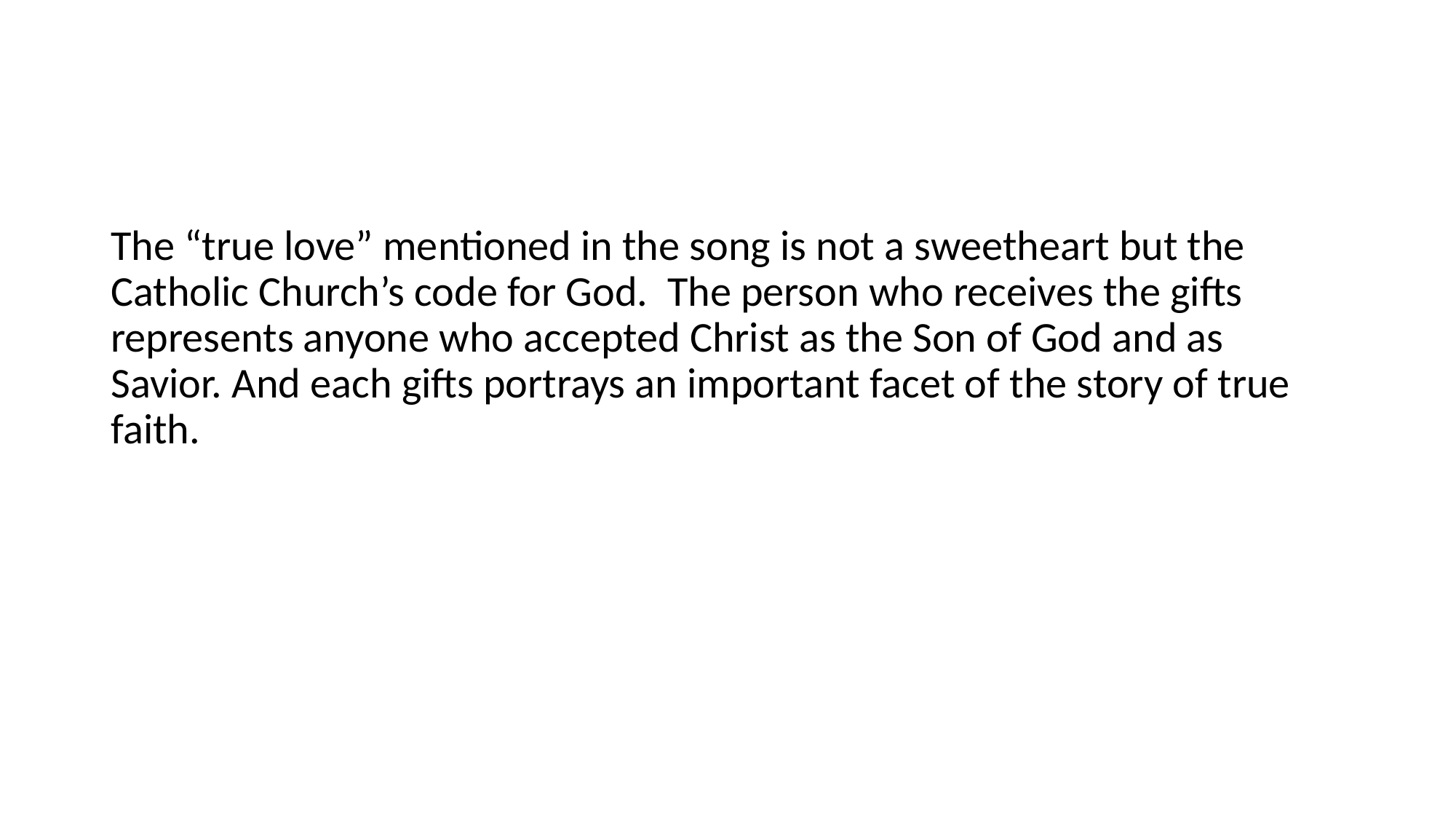

#
The “true love” mentioned in the song is not a sweetheart but the Catholic Church’s code for God.  The person who receives the gifts represents anyone who accepted Christ as the Son of God and as Savior. And each gifts portrays an important facet of the story of true faith.